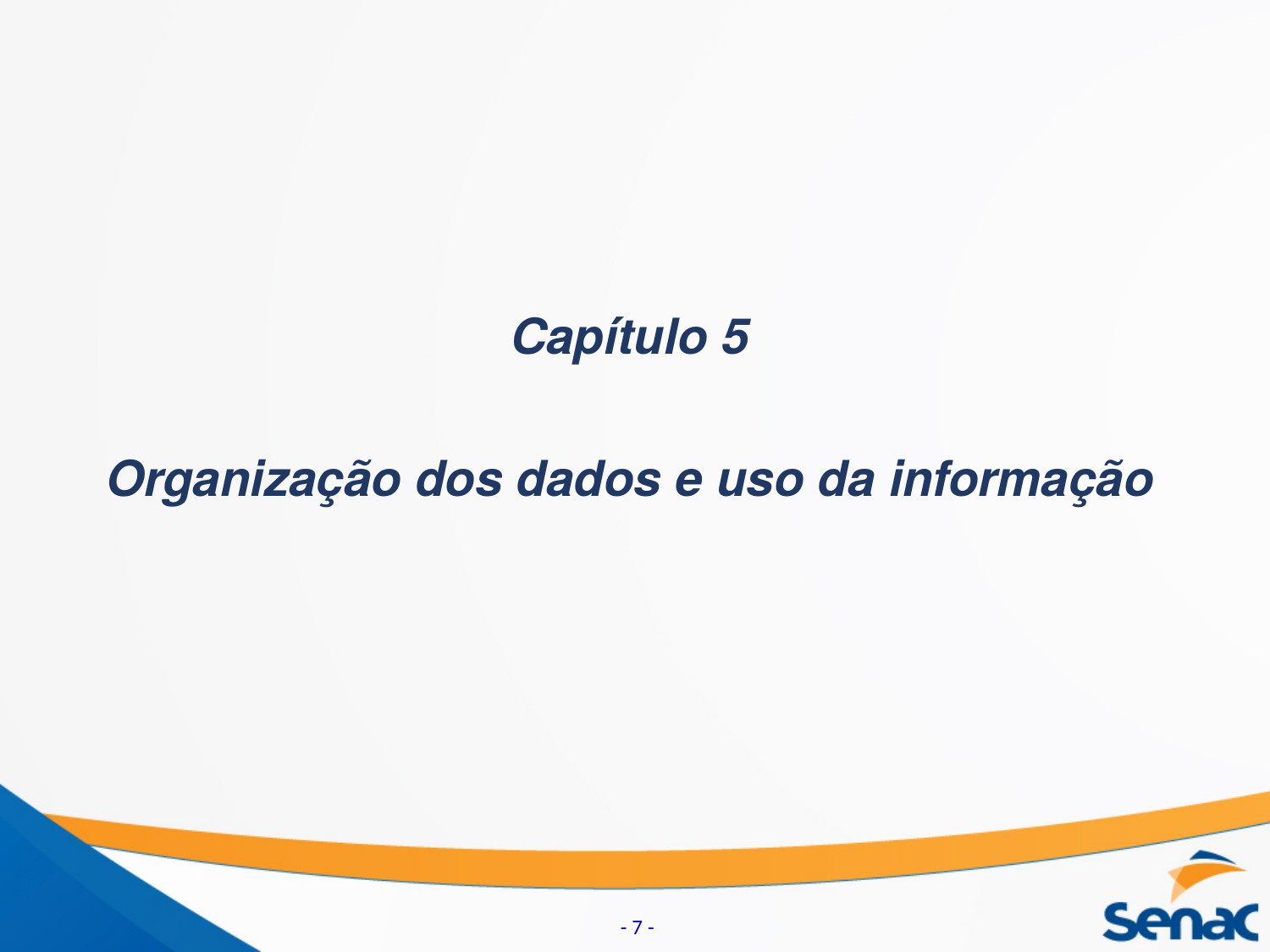

Capítulo 5

Organização dos dados e uso da informação